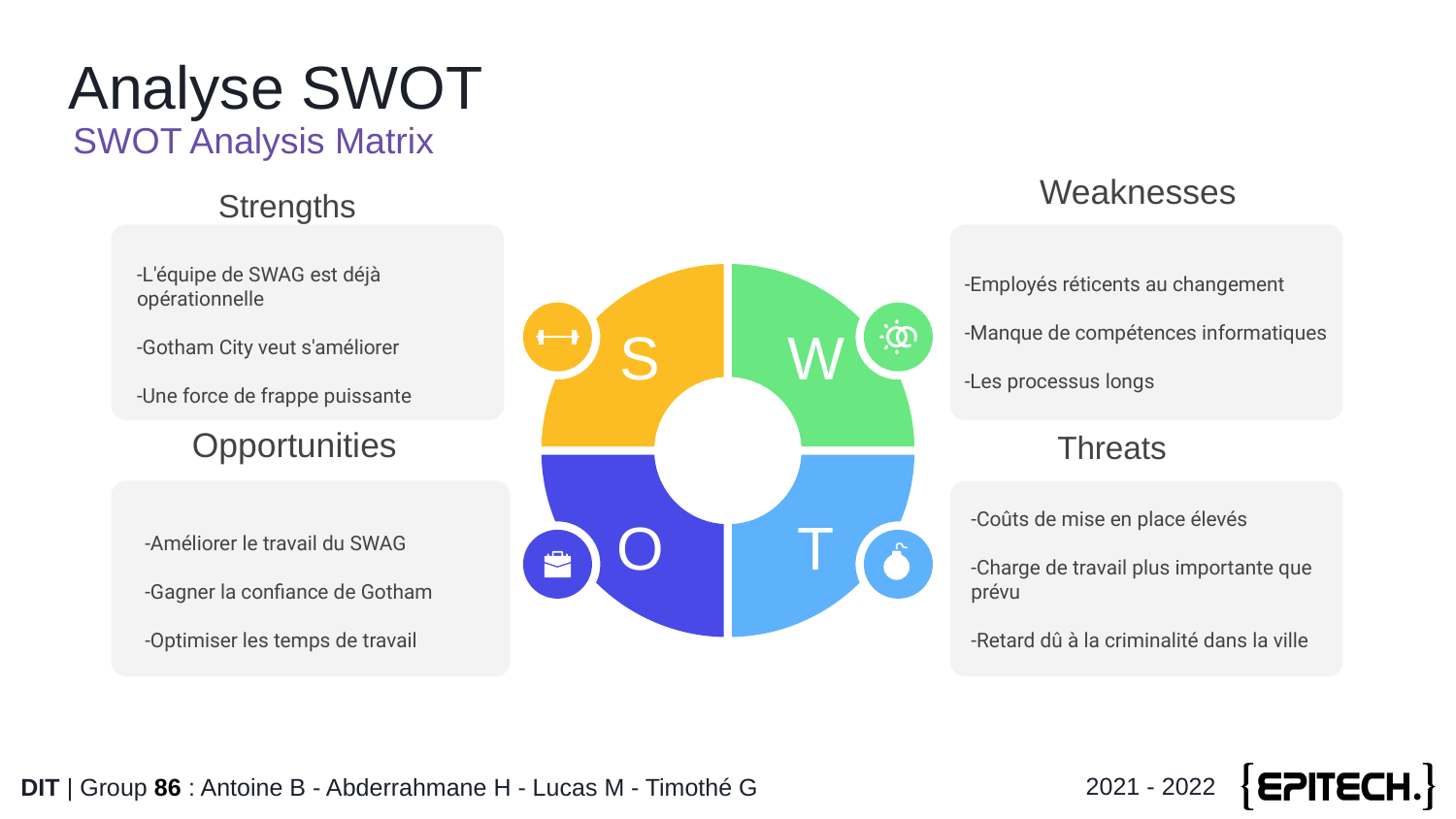

Analyse SWOT

SWOT Analysis Matrix

Weaknesses
-Employés réticents au changement

-Manque de compétences informatiques

-Les processus longs

W

Strengths
-L'équipe de SWAG est déjà opérationnelle

-Gotham City veut s'améliorer

-Une force de frappe puissante

S

Opportunities
-Améliorer le travail du SWAG

-Gagner la confiance de Gotham

-Optimiser les temps de travail

O

Threats
-Coûts de mise en place élevés

-Charge de travail plus importante que prévu

-Retard dû à la criminalité dans la ville

T